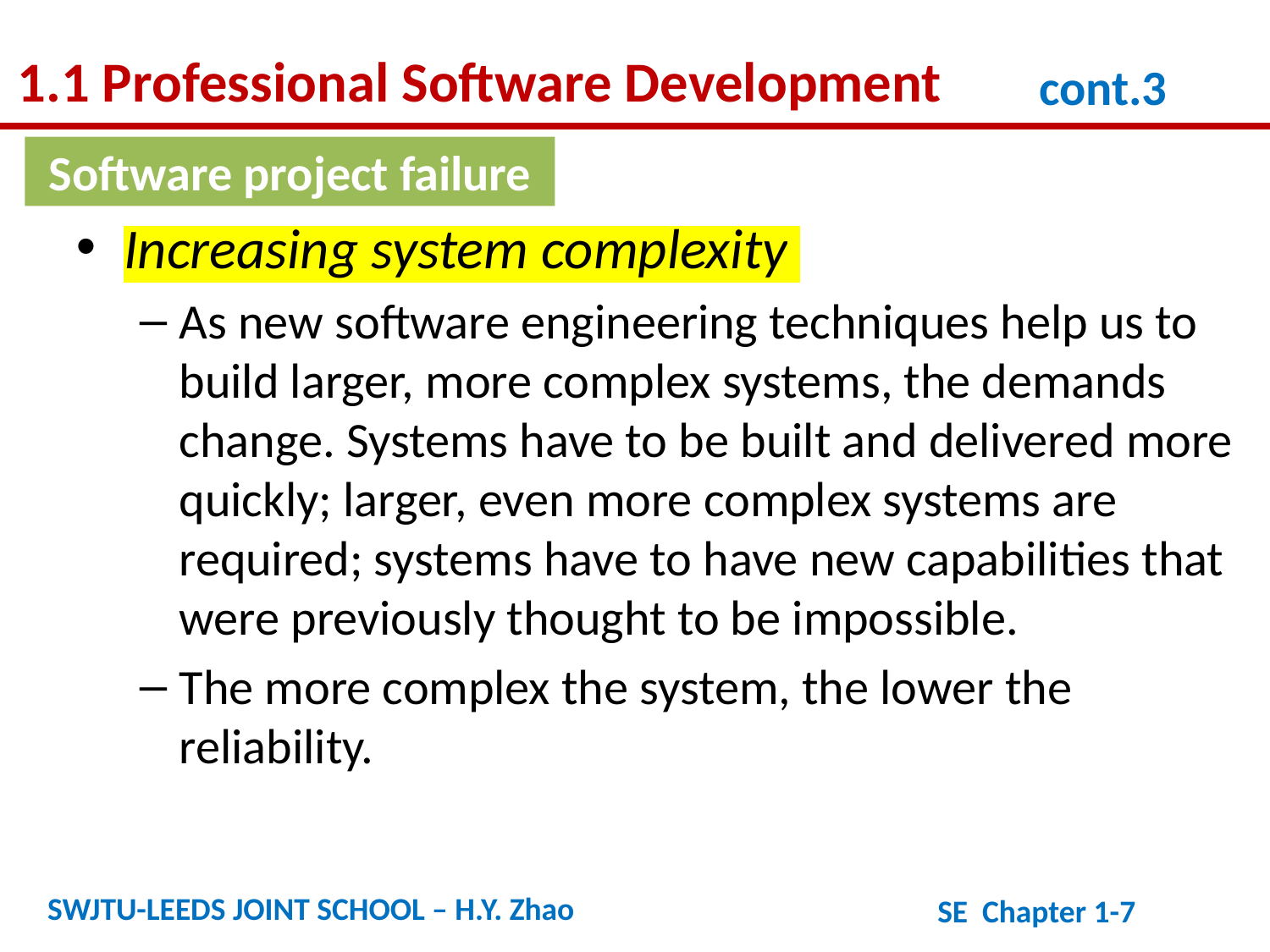

1.1 Professional Software Development
cont.3
Software project failure
Increasing system complexity
As new software engineering techniques help us to build larger, more complex systems, the demands change. Systems have to be built and delivered more quickly; larger, even more complex systems are required; systems have to have new capabilities that were previously thought to be impossible.
The more complex the system, the lower the reliability.
SWJTU-LEEDS JOINT SCHOOL – H.Y. Zhao
SE  Chapter 1-7